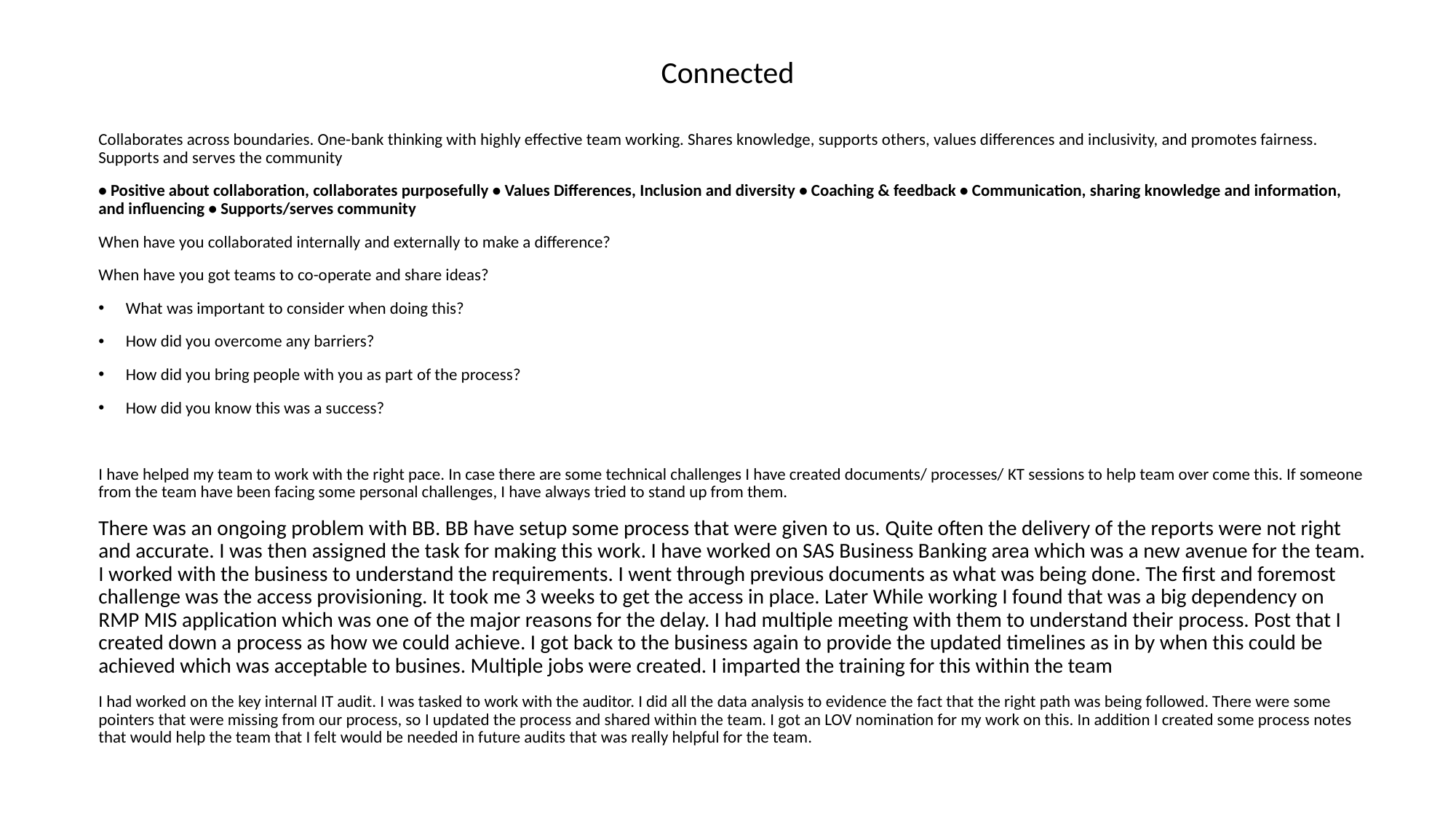

# Connected
Collaborates across boundaries. One-bank thinking with highly effective team working. Shares knowledge, supports others, values differences and inclusivity, and promotes fairness. Supports and serves the community
• Positive about collaboration, collaborates purposefully • Values Differences, Inclusion and diversity • Coaching & feedback • Communication, sharing knowledge and information, and influencing • Supports/serves community
When have you collaborated internally and externally to make a difference?
When have you got teams to co-operate and share ideas?
What was important to consider when doing this?
How did you overcome any barriers?
How did you bring people with you as part of the process?
How did you know this was a success?

I have helped my team to work with the right pace. In case there are some technical challenges I have created documents/ processes/ KT sessions to help team over come this. If someone from the team have been facing some personal challenges, I have always tried to stand up from them.
There was an ongoing problem with BB. BB have setup some process that were given to us. Quite often the delivery of the reports were not right and accurate. I was then assigned the task for making this work. I have worked on SAS Business Banking area which was a new avenue for the team. I worked with the business to understand the requirements. I went through previous documents as what was being done. The first and foremost challenge was the access provisioning. It took me 3 weeks to get the access in place. Later While working I found that was a big dependency on RMP MIS application which was one of the major reasons for the delay. I had multiple meeting with them to understand their process. Post that I created down a process as how we could achieve. I got back to the business again to provide the updated timelines as in by when this could be achieved which was acceptable to busines. Multiple jobs were created. I imparted the training for this within the team
I had worked on the key internal IT audit. I was tasked to work with the auditor. I did all the data analysis to evidence the fact that the right path was being followed. There were some pointers that were missing from our process, so I updated the process and shared within the team. I got an LOV nomination for my work on this. In addition I created some process notes that would help the team that I felt would be needed in future audits that was really helpful for the team.